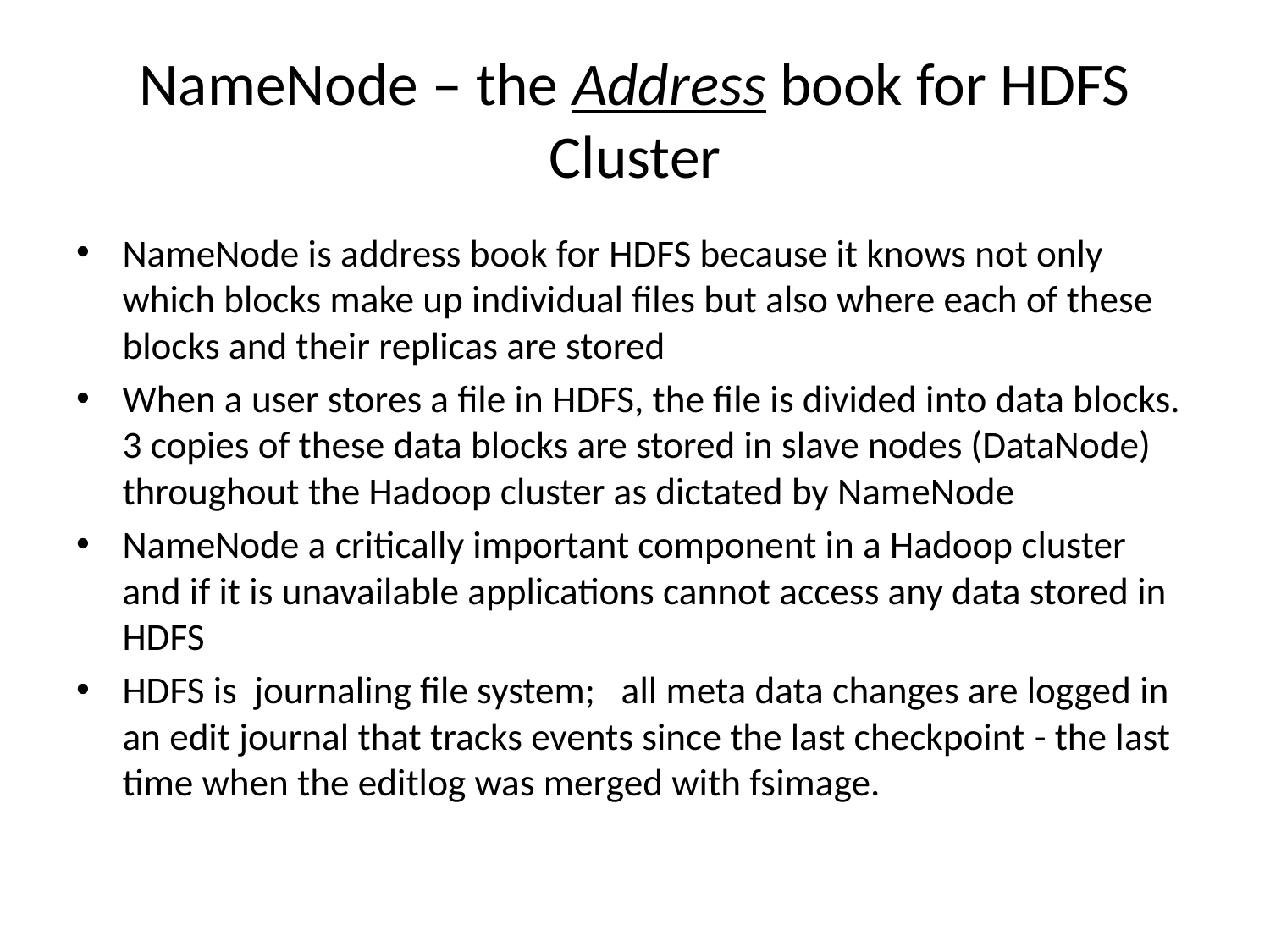

# NameNode – the Address book for HDFS Cluster
NameNode is address book for HDFS because it knows not only which blocks make up individual files but also where each of these blocks and their replicas are stored
When a user stores a file in HDFS, the file is divided into data blocks.  3 copies of these data blocks are stored in slave nodes (DataNode) throughout the Hadoop cluster as dictated by NameNode
NameNode a critically important component in a Hadoop cluster and if it is unavailable applications cannot access any data stored in HDFS
HDFS is  journaling file system;   all meta data changes are logged in an edit journal that tracks events since the last checkpoint - the last time when the editlog was merged with fsimage.